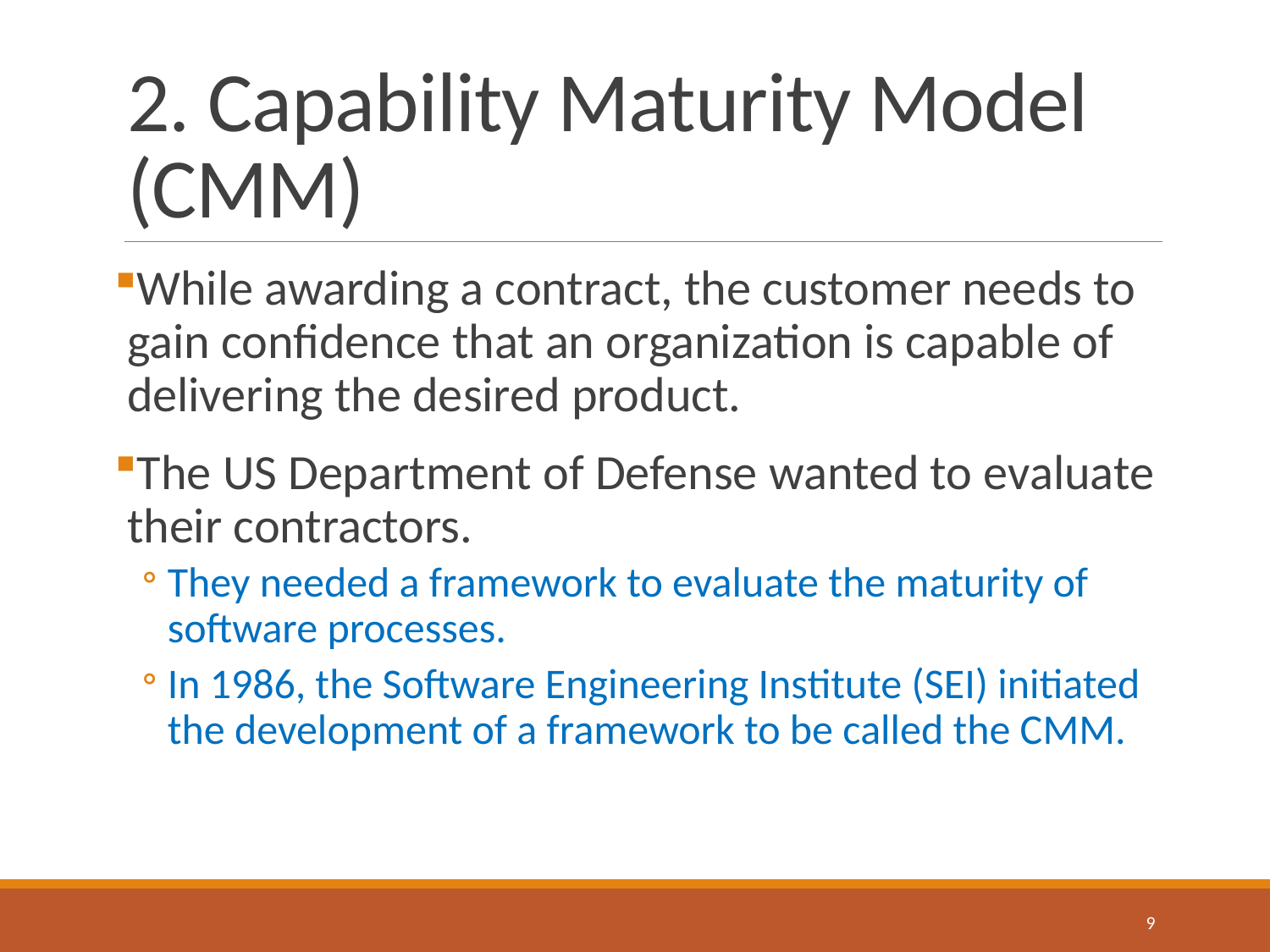

# 2. Capability Maturity Model (CMM)
While awarding a contract, the customer needs to gain confidence that an organization is capable of delivering the desired product.
The US Department of Defense wanted to evaluate their contractors.
They needed a framework to evaluate the maturity of software processes.
In 1986, the Software Engineering Institute (SEI) initiated the development of a framework to be called the CMM.

9